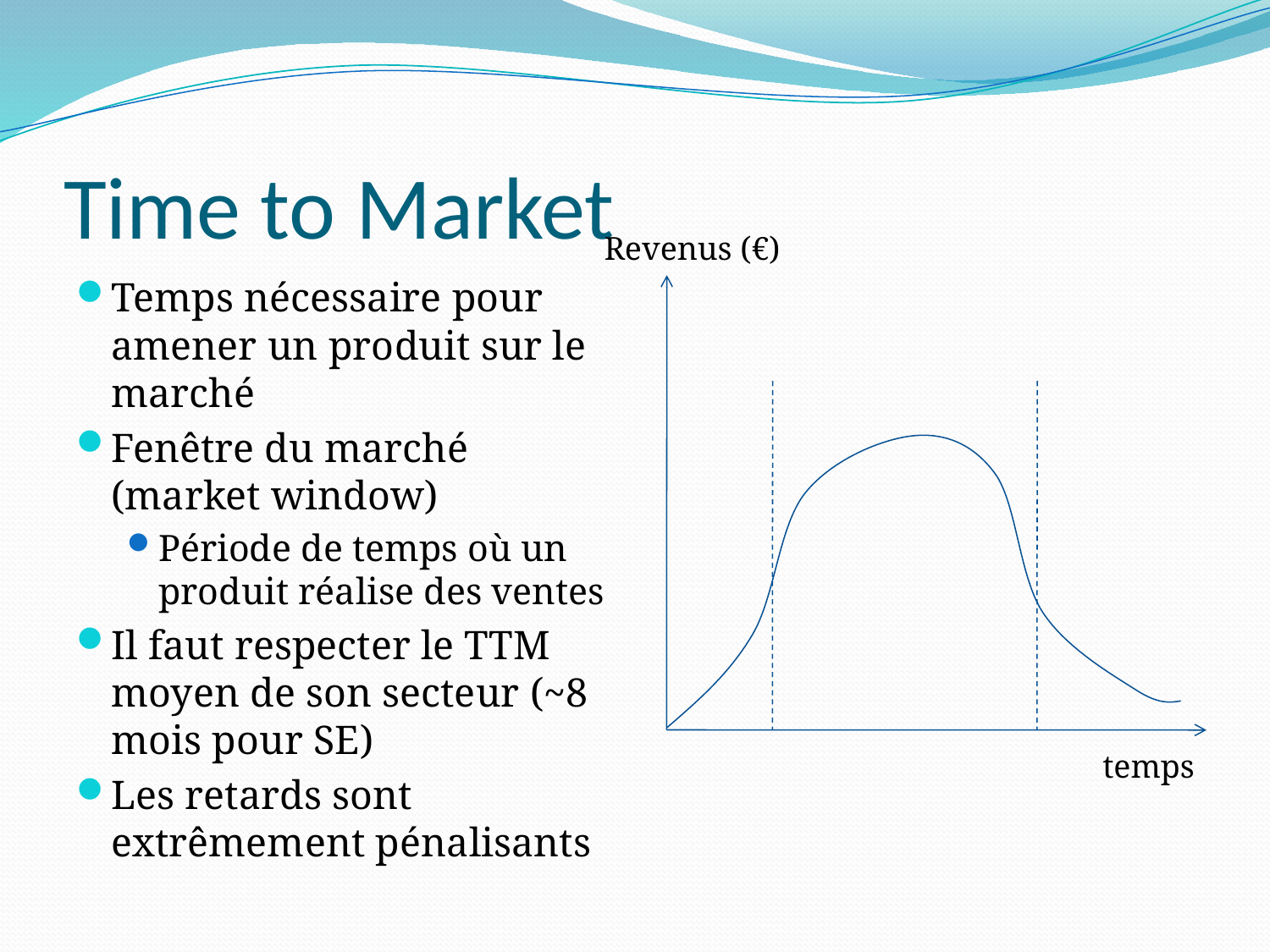

# Time to Market
Revenus (€)
Temps nécessaire pour amener un produit sur le marché
Fenêtre du marché (market window)
Période de temps où un produit réalise des ventes
Il faut respecter le TTM moyen de son secteur (~8 mois pour SE)
Les retards sont extrêmement pénalisants

temps